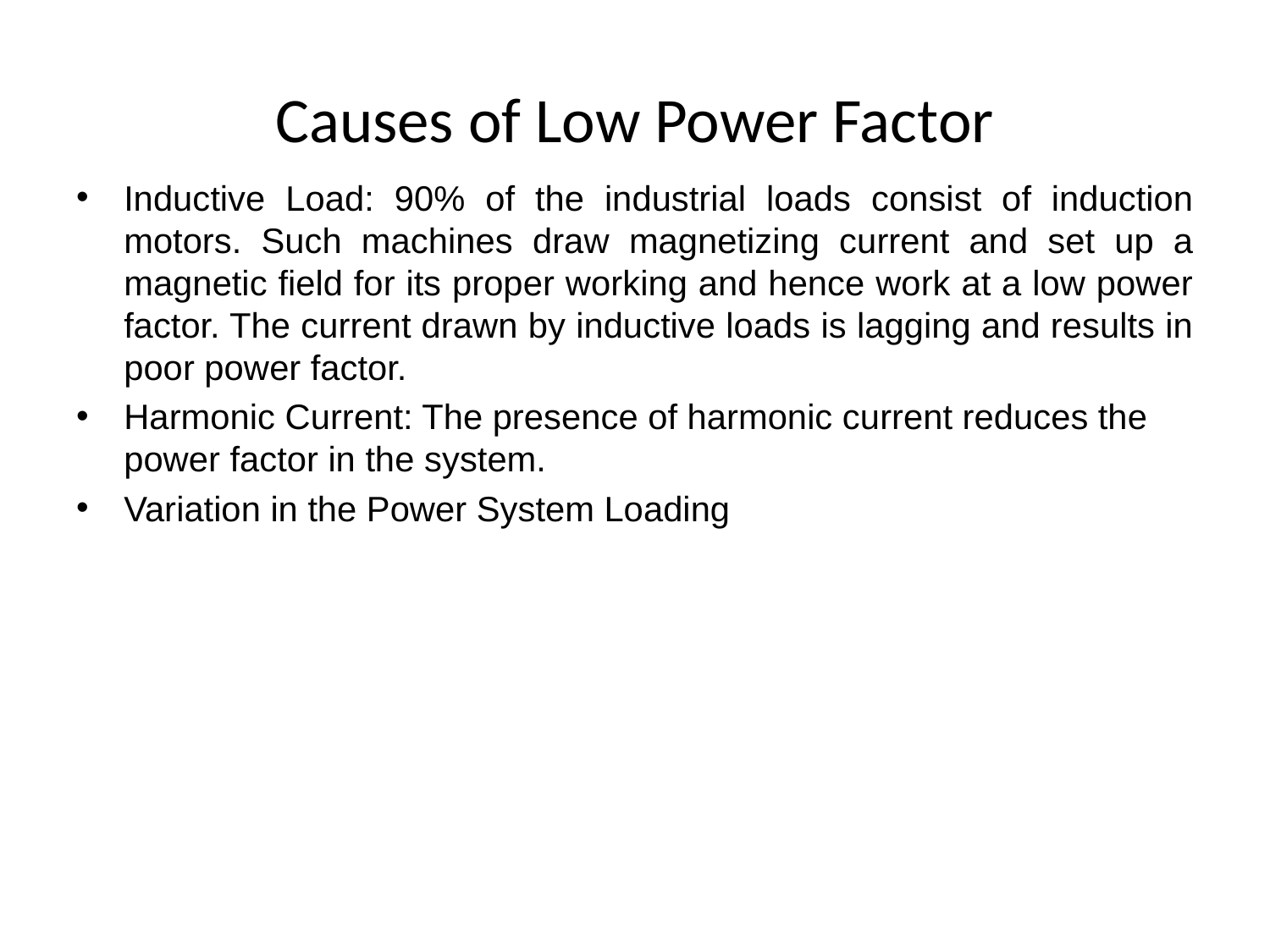

# Causes of Low Power Factor
Inductive Load: 90% of the industrial loads consist of induction motors. Such machines draw magnetizing current and set up a magnetic field for its proper working and hence work at a low power factor. The current drawn by inductive loads is lagging and results in poor power factor.
Harmonic Current: The presence of harmonic current reduces the power factor in the system.
Variation in the Power System Loading